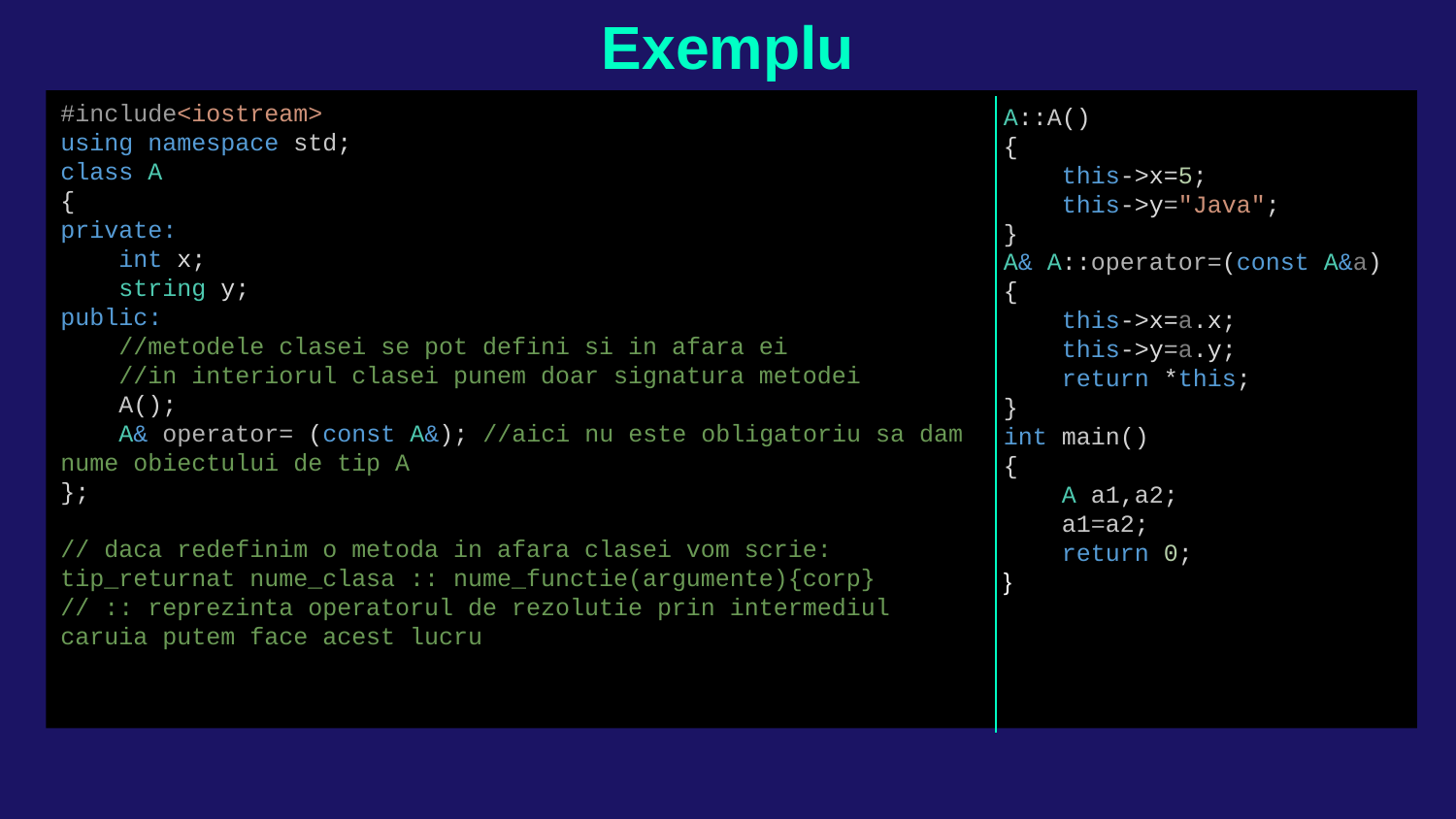

# Exemplu
#include<iostream>
using namespace std;
class A
{
private:
    int x;
    string y;
public:
    //metodele clasei se pot defini si in afara ei
    //in interiorul clasei punem doar signatura metodei
    A();
    A& operator= (const A&); //aici nu este obligatoriu sa dam nume obiectului de tip A
};

// daca redefinim o metoda in afara clasei vom scrie: tip_returnat nume_clasa :: nume_functie(argumente){corp}
// :: reprezinta operatorul de rezolutie prin intermediul caruia putem face acest lucru

A::A()
{
    this->x=5;
    this->y="Java";
}
A& A::operator=(const A&a)
{
    this->x=a.x;
    this->y=a.y;
    return *this;
}
int main()
{
    A a1,a2;
    a1=a2;
    return 0;
}